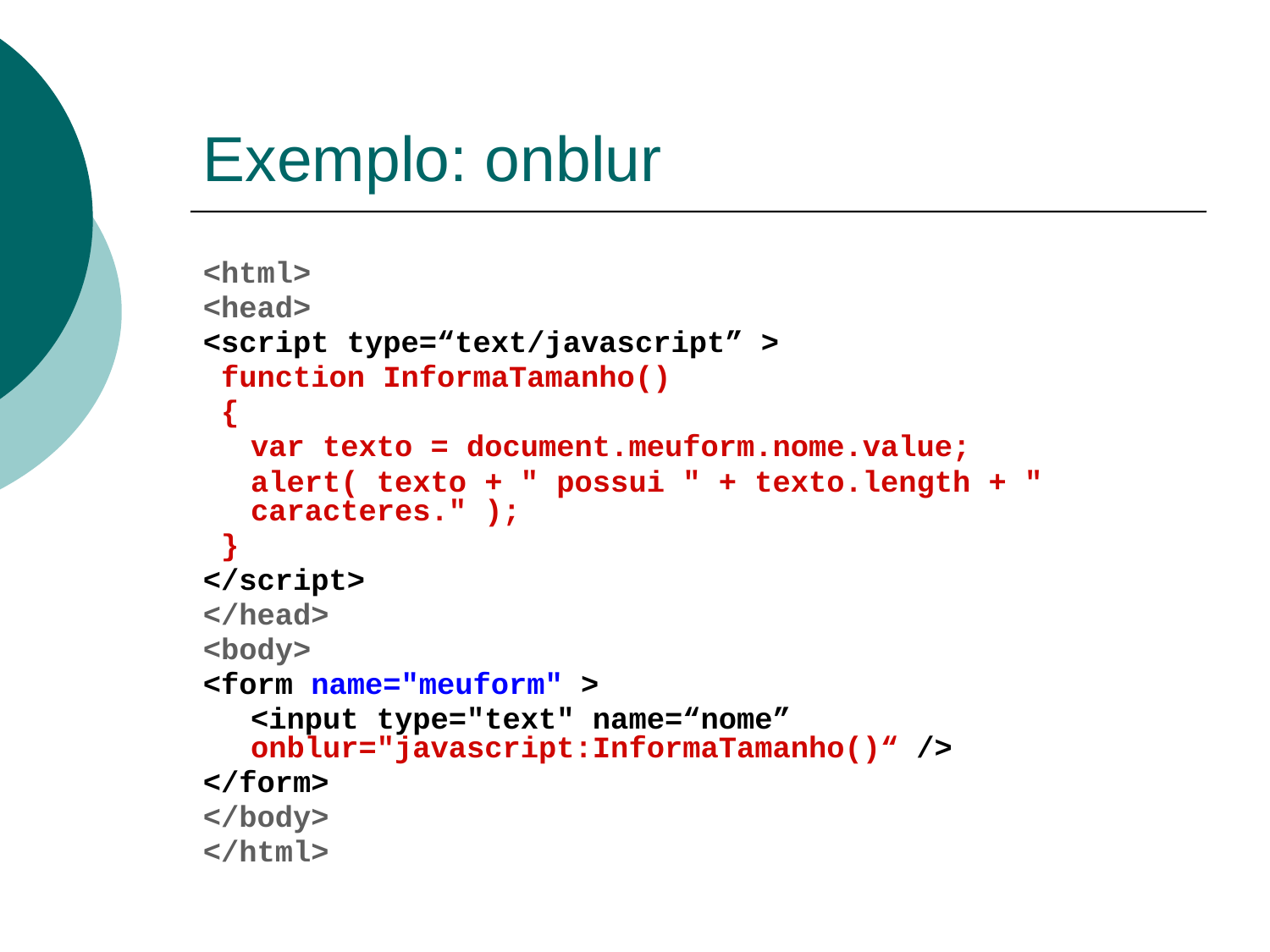

# Exemplo: onblur
<html>
<head>
<script type=“text/javascript” >
 function InformaTamanho()
 {
	var texto = document.meuform.nome.value;
	alert( texto + " possui " + texto.length + " 	caracteres." );
 }
</script>
</head>
<body>
<form name="meuform" >
	<input type="text" name=“nome”	onblur="javascript:InformaTamanho()“ />
</form>
</body>
</html>